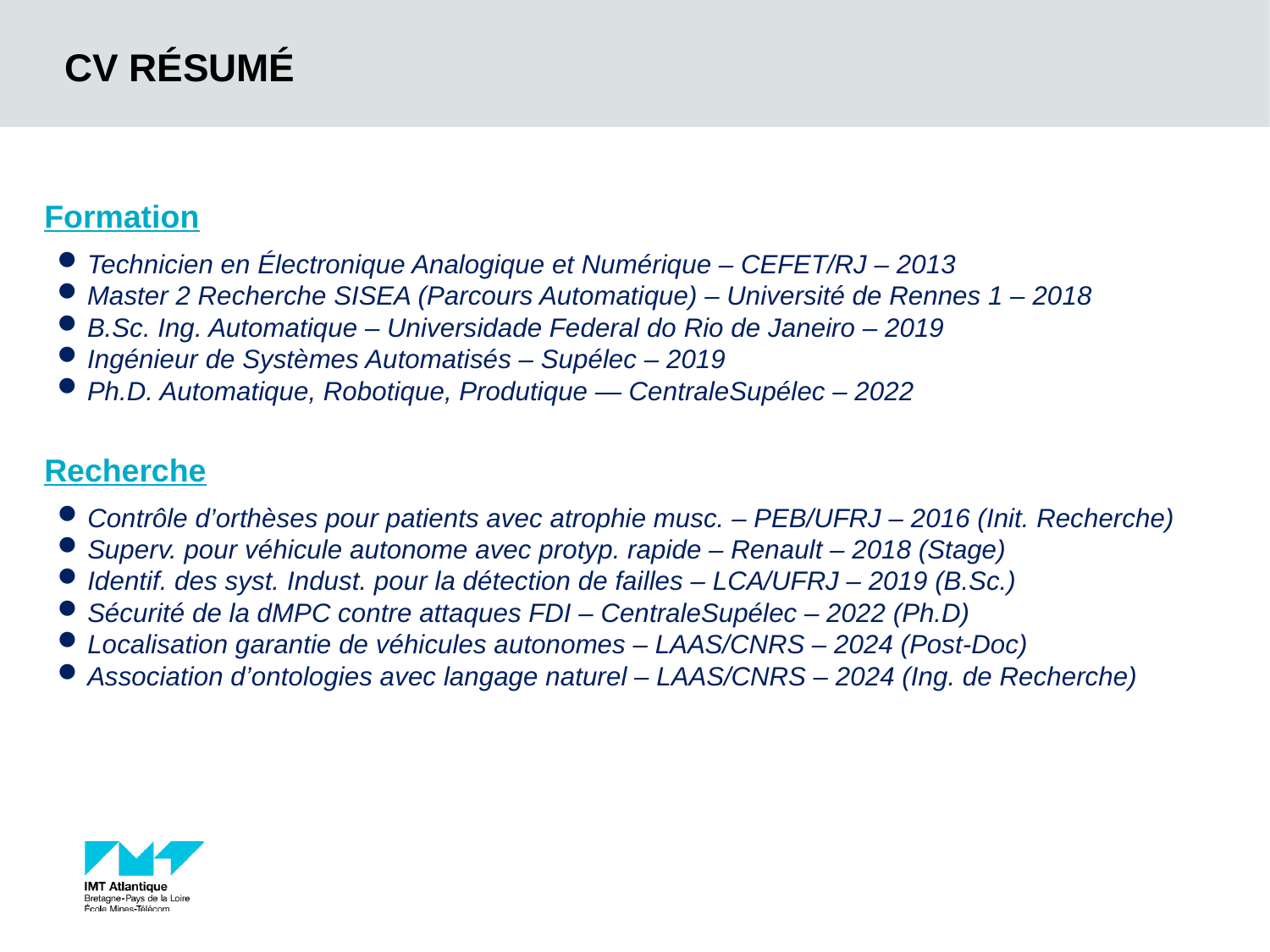

# CV Résumé
Formation
Technicien en Électronique Analogique et Numérique – CEFET/RJ – 2013
Master 2 Recherche SISEA (Parcours Automatique) – Université de Rennes 1 – 2018
B.Sc. Ing. Automatique – Universidade Federal do Rio de Janeiro – 2019
Ingénieur de Systèmes Automatisés – Supélec – 2019
Ph.D. Automatique, Robotique, Produtique — CentraleSupélec – 2022
Recherche
Contrôle d’orthèses pour patients avec atrophie musc. – PEB/UFRJ – 2016 (Init. Recherche)
Superv. pour véhicule autonome avec protyp. rapide – Renault – 2018 (Stage)
Identif. des syst. Indust. pour la détection de failles – LCA/UFRJ – 2019 (B.Sc.)
Sécurité de la dMPC contre attaques FDI – CentraleSupélec – 2022 (Ph.D)
Localisation garantie de véhicules autonomes – LAAS/CNRS – 2024 (Post-Doc)
Association d’ontologies avec langage naturel – LAAS/CNRS – 2024 (Ing. de Recherche)